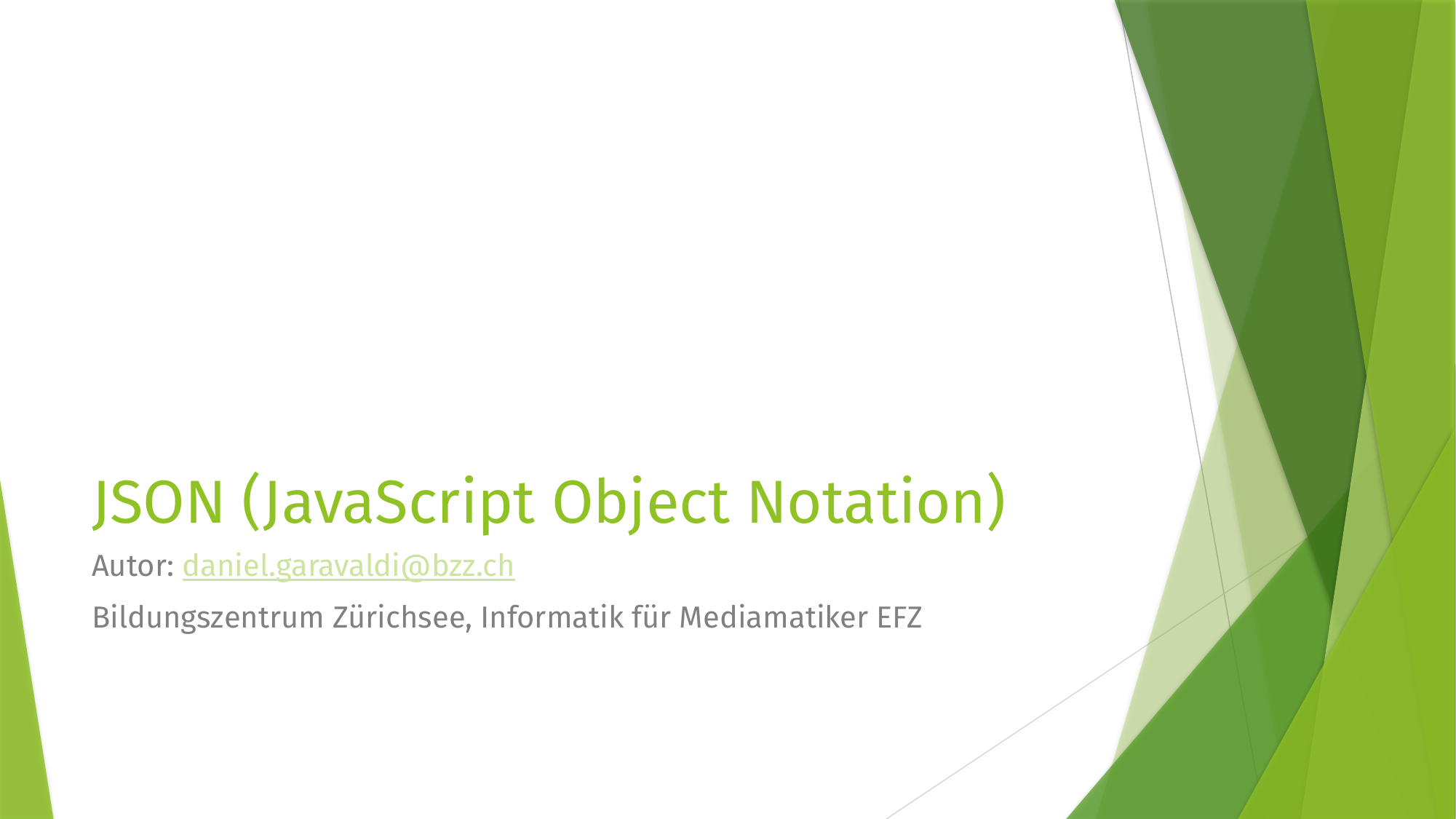

# JSON (JavaScript Object Notation)
Autor: daniel.garavaldi@bzz.ch
Bildungszentrum Zürichsee, Informatik für Mediamatiker EFZ